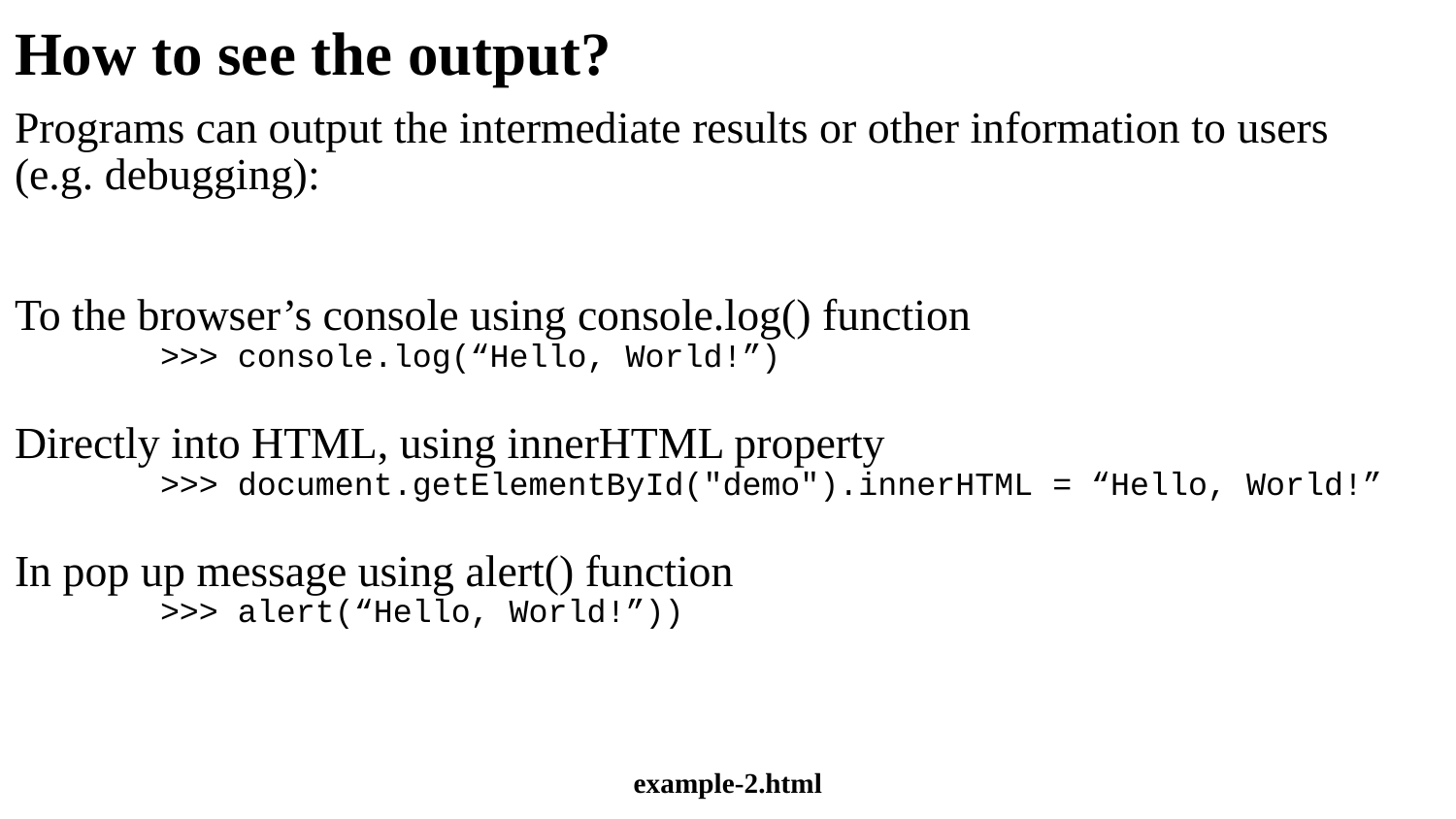

# How to see the output?
Programs can output the intermediate results or other information to users (e.g. debugging):

To the browser’s console using console.log() function
	>>> console.log(“Hello, World!”)

Directly into HTML, using innerHTML property
	>>> document.getElementById("demo").innerHTML = “Hello, World!”

In pop up message using alert() function
	>>> alert(“Hello, World!”))

example-2.html